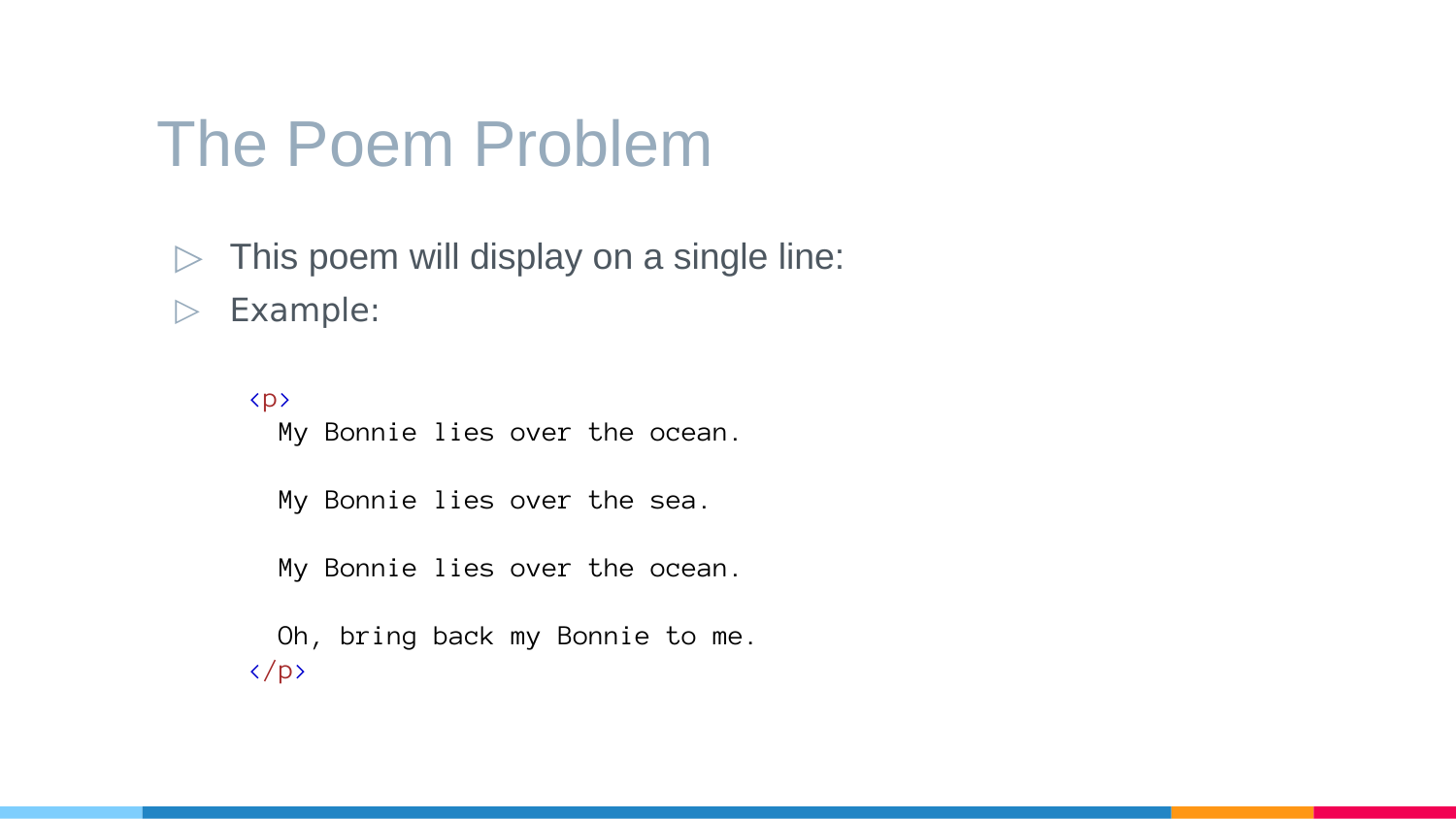

# The Poem Problem
This poem will display on a single line:
Example:

<p>
  My Bonnie lies over the ocean.
  My Bonnie lies over the sea.
  My Bonnie lies over the ocean.
  Oh, bring back my Bonnie to me.
</p>

21